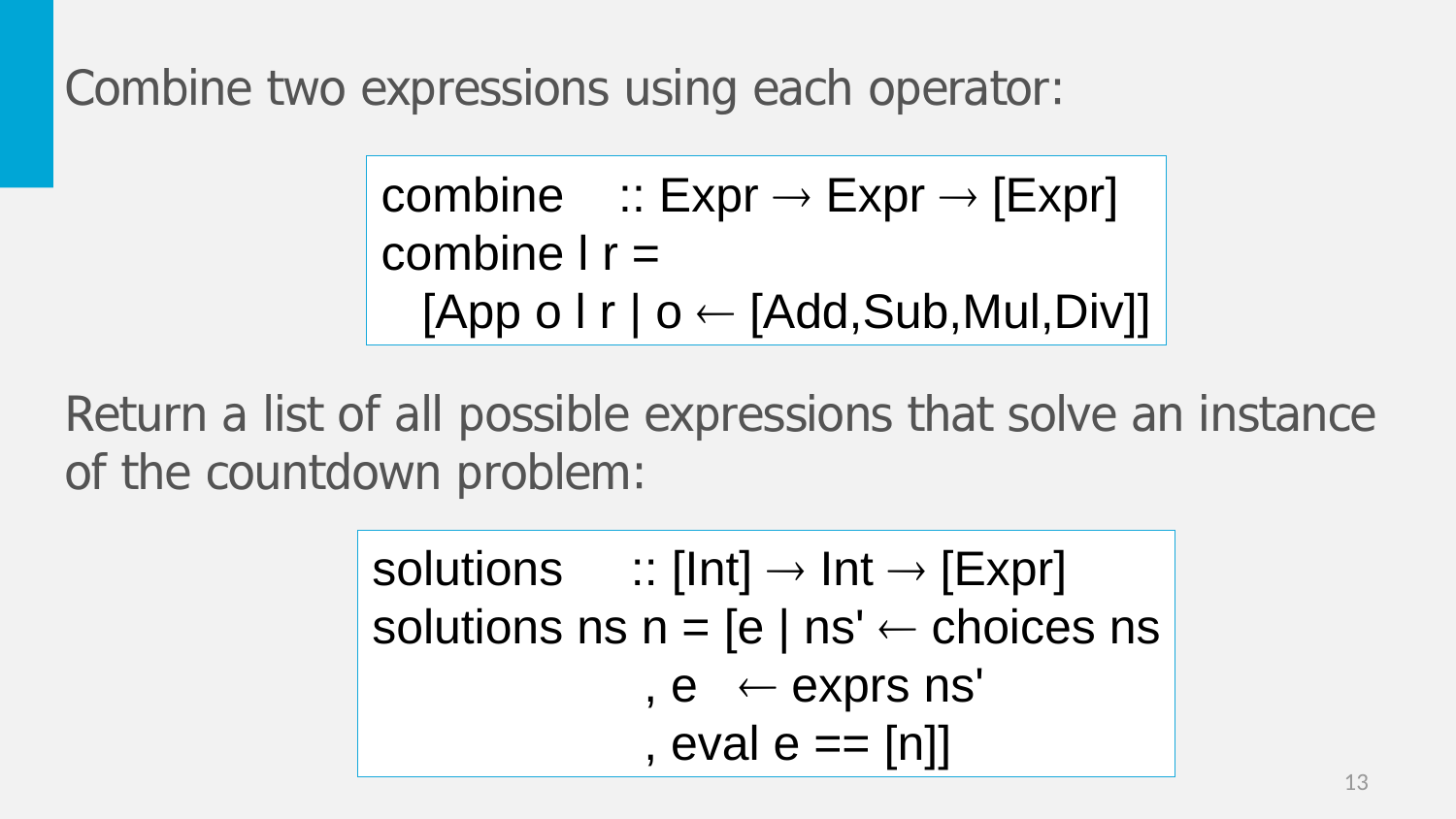

Combine two expressions using each operator:
combine    :: Expr → Expr → [Expr]
combine l r =
   [App o l r | o ← [Add,Sub,Mul,Div]]
Return a list of all possible expressions that solve an instance of the countdown problem:
solutions     :: [Int] → Int → [Expr]
solutions ns n = [e | ns' ← choices ns
                    , e   ← exprs ns'
                    , eval e == [n]]
13